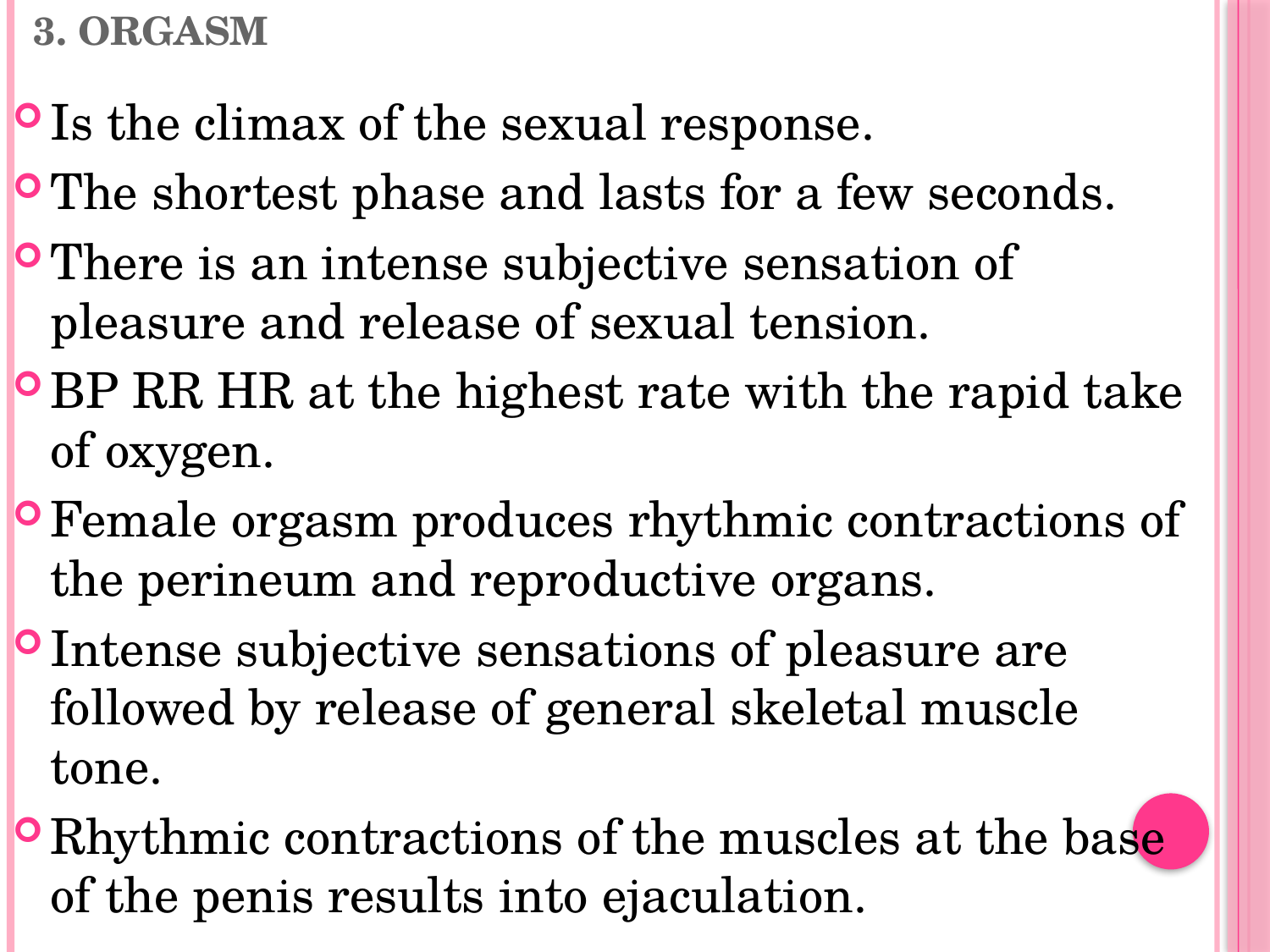

# 3. Orgasm
Is the climax of the sexual response.
The shortest phase and lasts for a few seconds.
There is an intense subjective sensation of pleasure and release of sexual tension.
BP RR HR at the highest rate with the rapid take of oxygen.
Female orgasm produces rhythmic contractions of the perineum and reproductive organs.
Intense subjective sensations of pleasure are followed by release of general skeletal muscle tone.
Rhythmic contractions of the muscles at the base of the penis results into ejaculation.